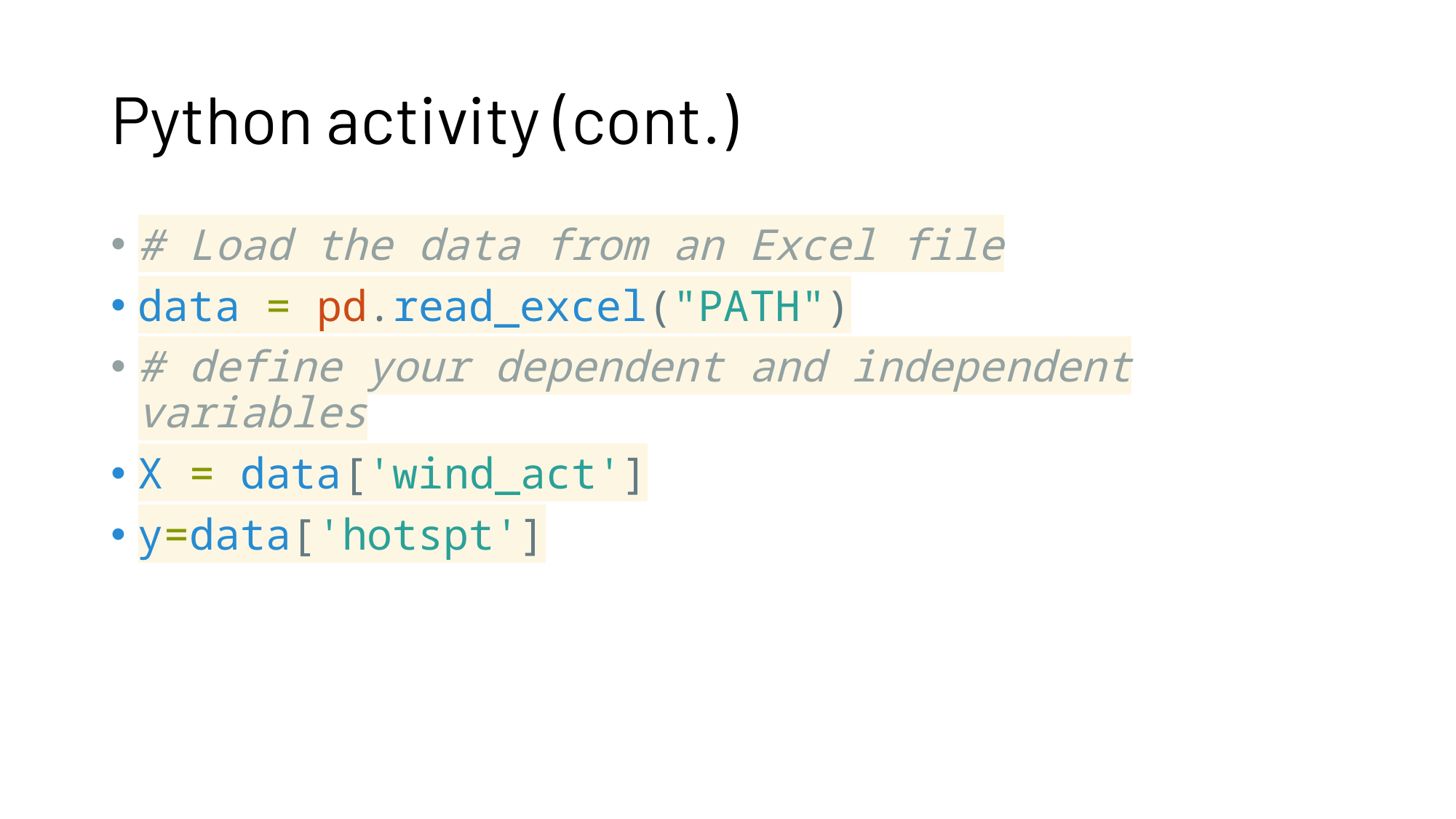

# Python activity (cont.)
# Load the data from an Excel file
data = pd.read_excel("PATH")
# define your dependent and independent variables
X = data['wind_act']
y=data['hotspt']